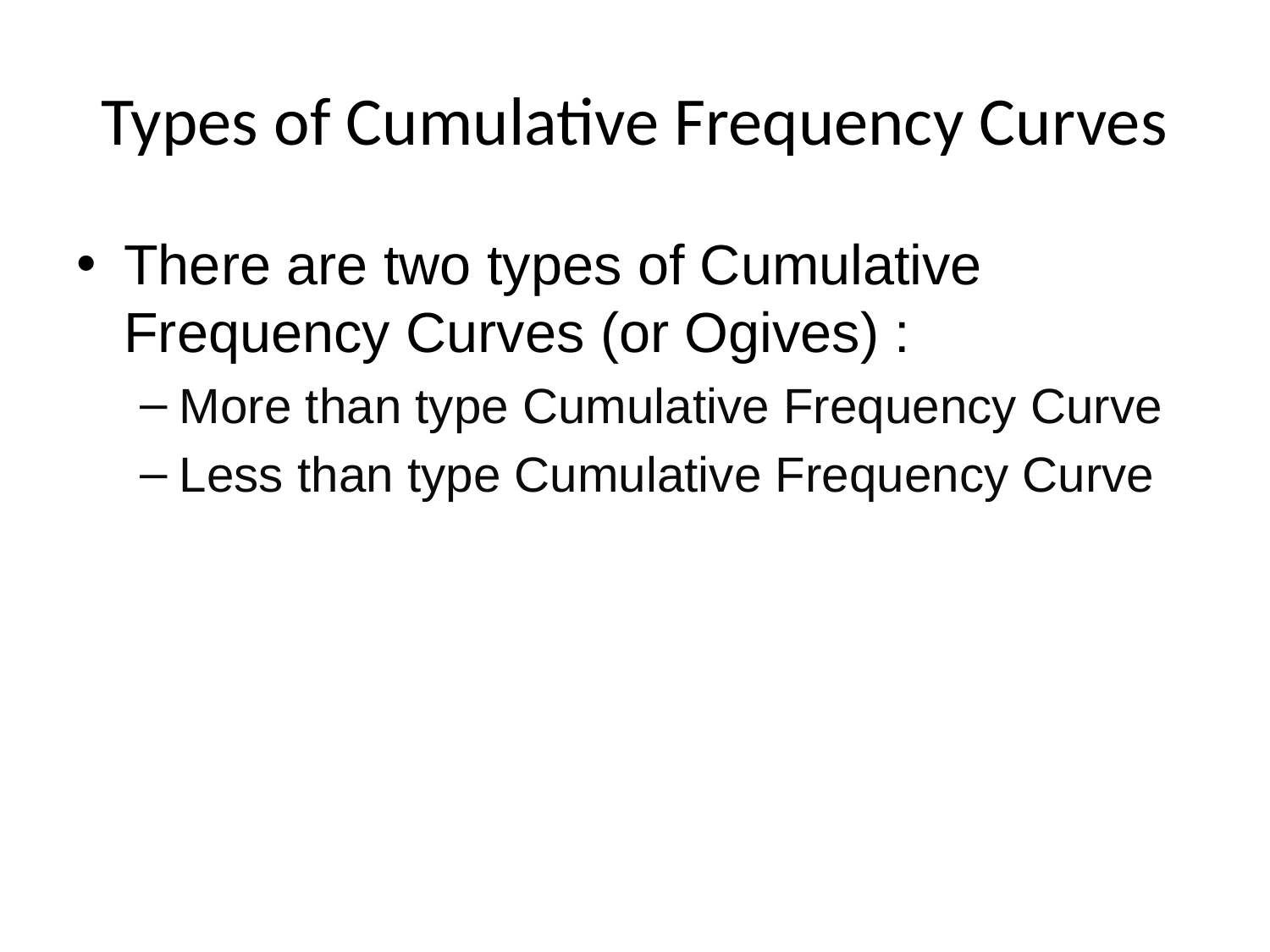

# Types of Cumulative Frequency Curves
There are two types of Cumulative Frequency Curves (or Ogives) :
More than type Cumulative Frequency Curve
Less than type Cumulative Frequency Curve